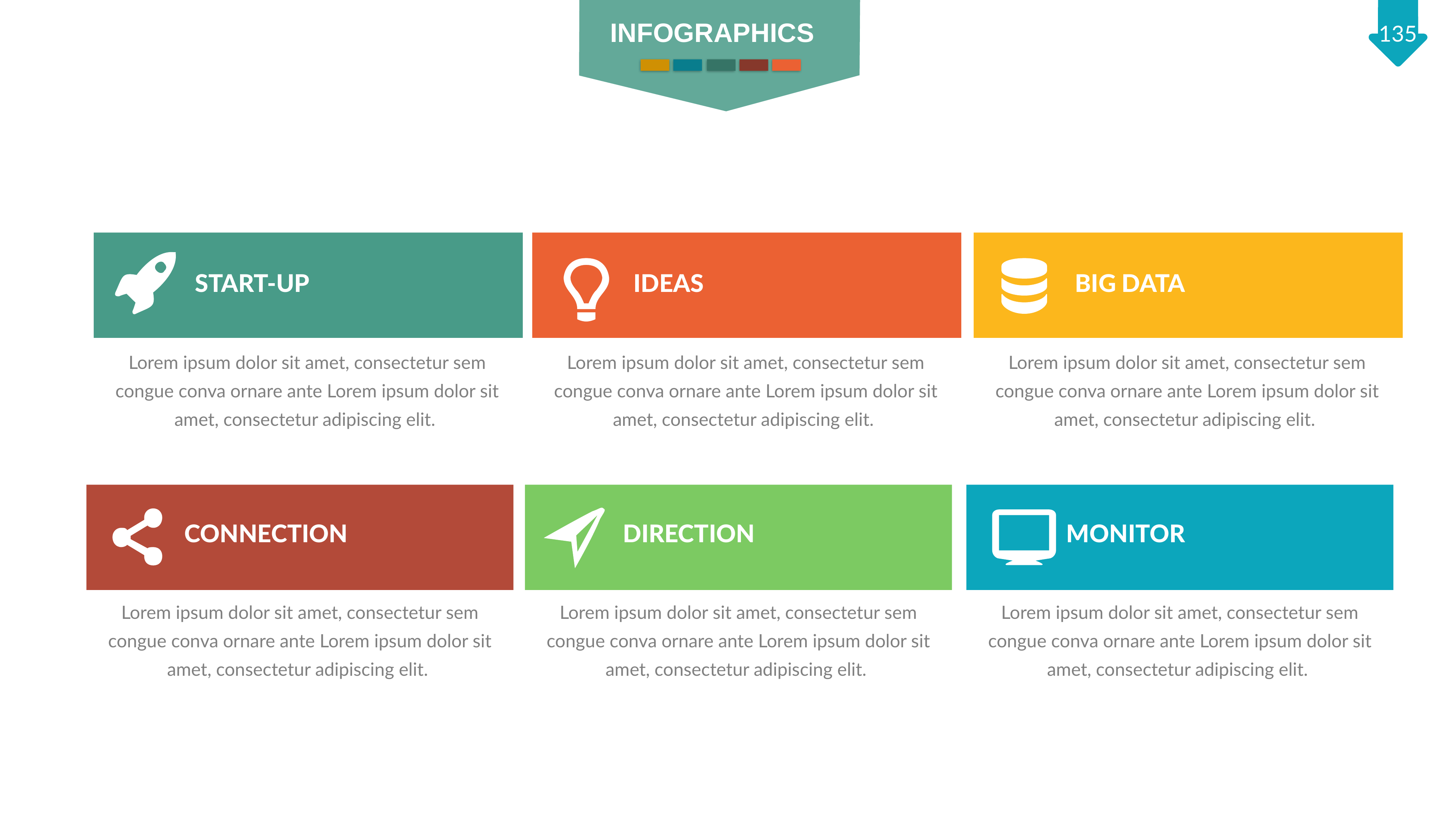

INFOGRAPHICS

START-UP

IDEAS

BIG DATA

Lorem ipsum dolor sit amet, consectetur sem congue conva ornare ante Lorem ipsum dolor sit amet, consectetur adipiscing elit.
Lorem ipsum dolor sit amet, consectetur sem congue conva ornare ante Lorem ipsum dolor sit amet, consectetur adipiscing elit.
Lorem ipsum dolor sit amet, consectetur sem congue conva ornare ante Lorem ipsum dolor sit amet, consectetur adipiscing elit.

CONNECTION

DIRECTION

MONITOR

Lorem ipsum dolor sit amet, consectetur sem congue conva ornare ante Lorem ipsum dolor sit amet, consectetur adipiscing elit.
Lorem ipsum dolor sit amet, consectetur sem congue conva ornare ante Lorem ipsum dolor sit amet, consectetur adipiscing elit.
Lorem ipsum dolor sit amet, consectetur sem congue conva ornare ante Lorem ipsum dolor sit amet, consectetur adipiscing elit.